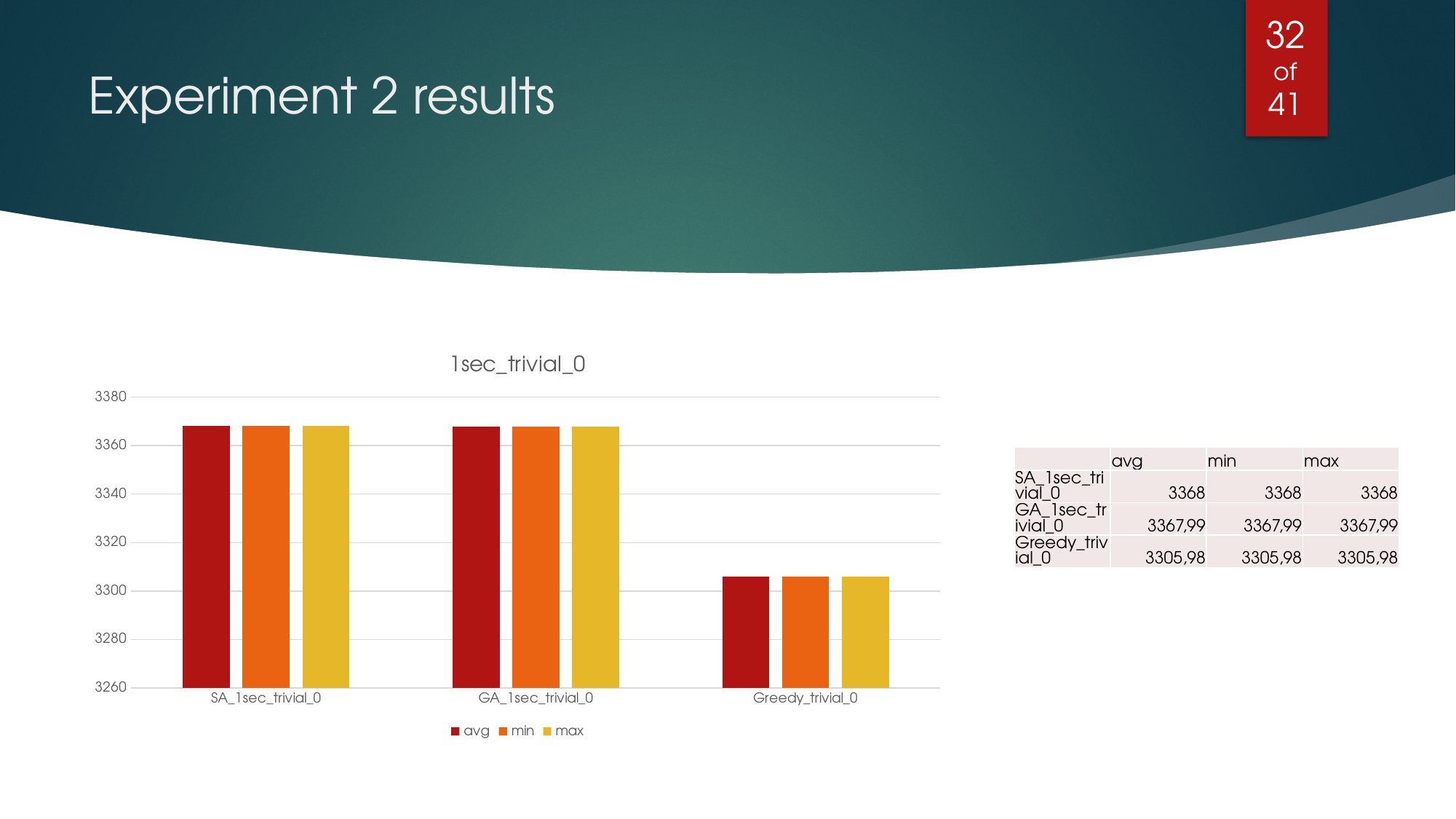

32
of
41
# Experiment 2 results

### Chart: 1sec_trivial_0

| Category | avg | min | max |
|---|---|---|---|
| SA_1sec_trivial_0 | 3368.0 | 3368.0 | 3368.0 |
| GA_1sec_trivial_0 | 3367.989999999999 | 3367.99 | 3367.99 |
| Greedy_trivial_0 | 3305.98 | 3305.98 | 3305.98 |
|  | avg | min | max |
| --- | --- | --- | --- |
| SA\_1sec\_trivial\_0 | 3368 | 3368 | 3368 |
| GA\_1sec\_trivial\_0 | 3367,99 | 3367,99 | 3367,99 |
| Greedy\_trivial\_0 | 3305,98 | 3305,98 | 3305,98 |